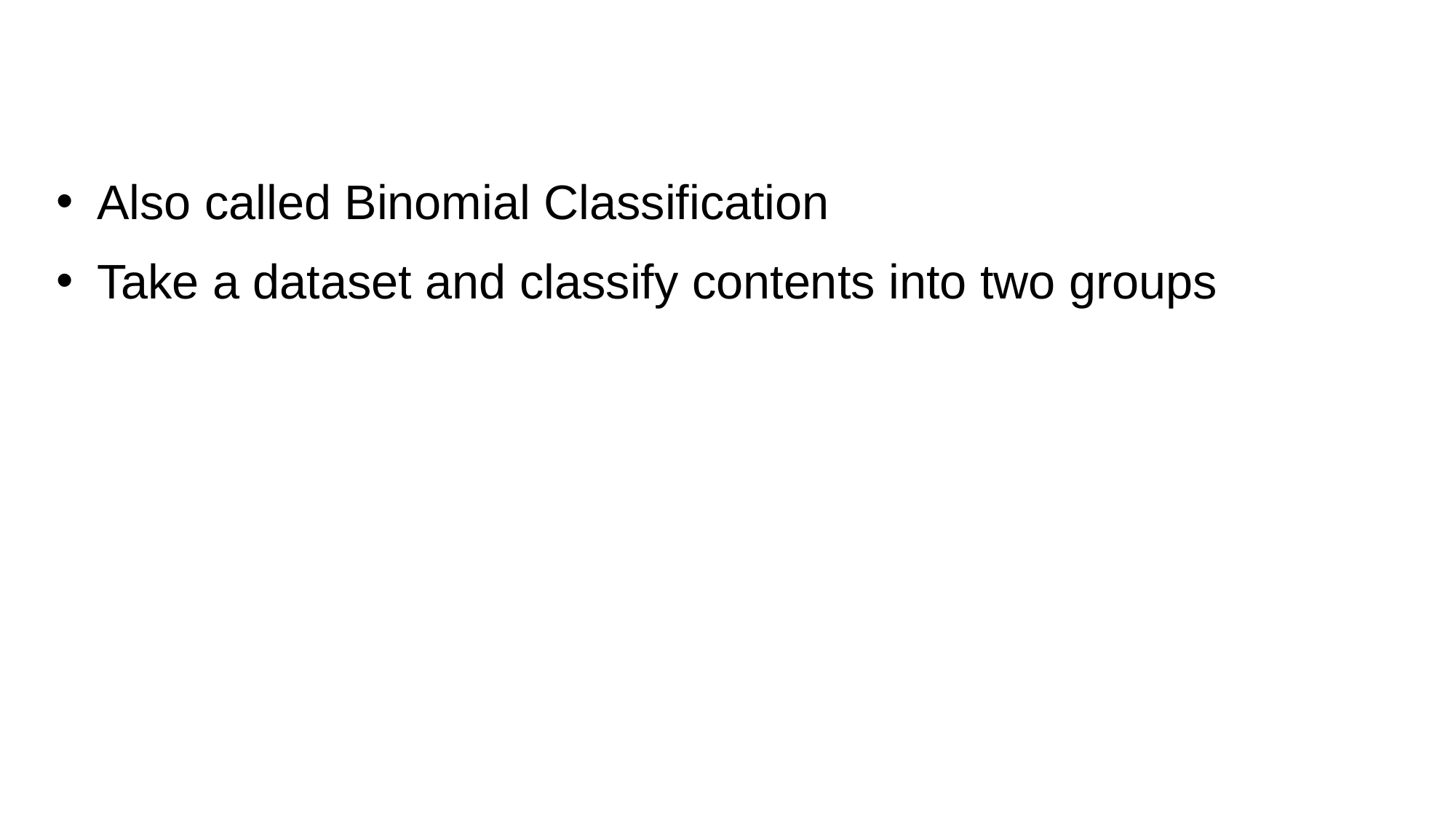

Also called Binomial Classification
Take a dataset and classify contents into two groups